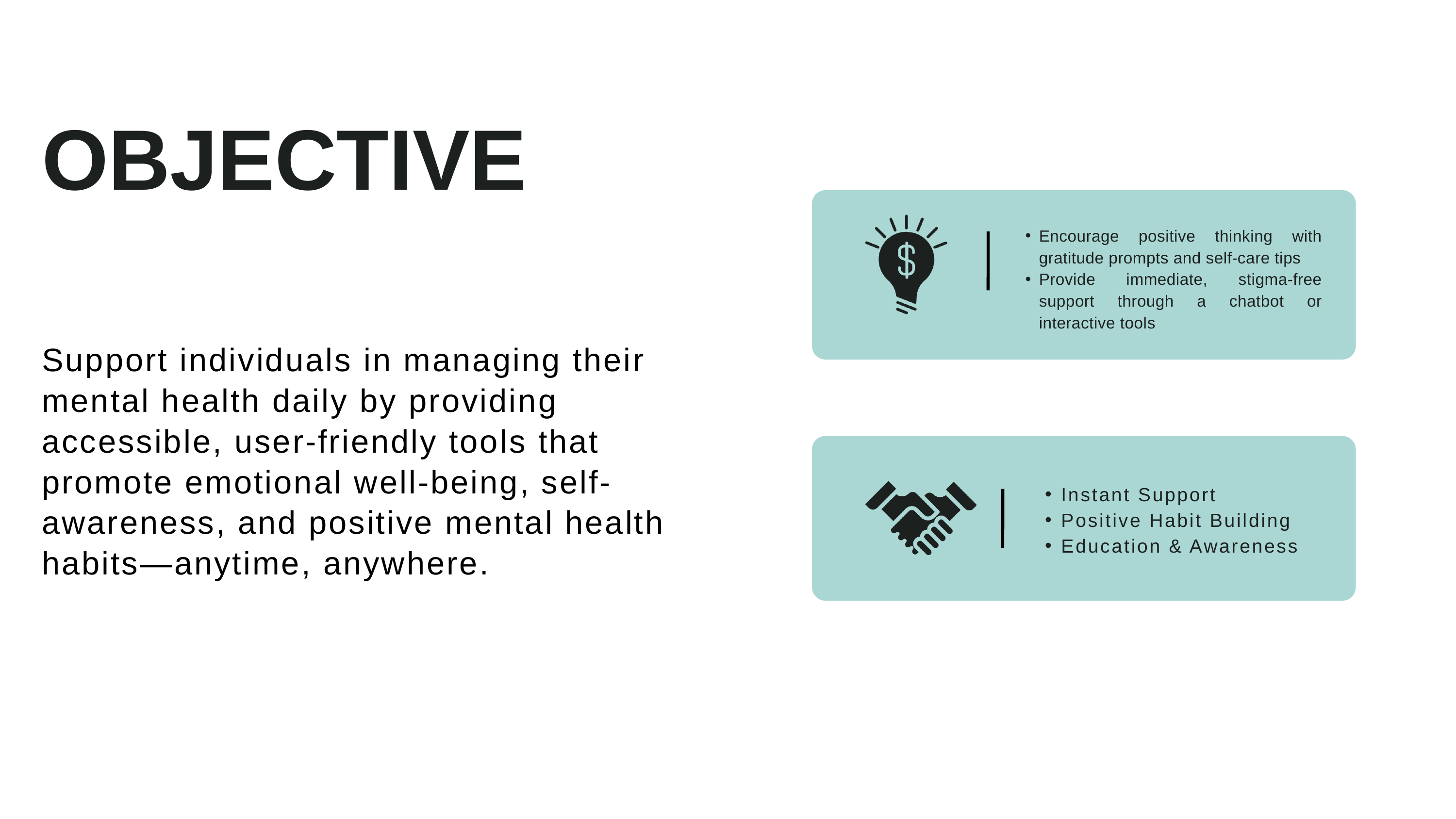

OBJECTIVE

Encourage positive thinking with gratitude prompts and self-care tips
Provide immediate, stigma-free support through a chatbot or interactive tools

Support individuals in managing their mental health daily by providing accessible, user-friendly tools that promote emotional well-being, self-awareness, and positive mental health habits—anytime, anywhere.

Instant Support
Positive Habit Building
Education & Awareness